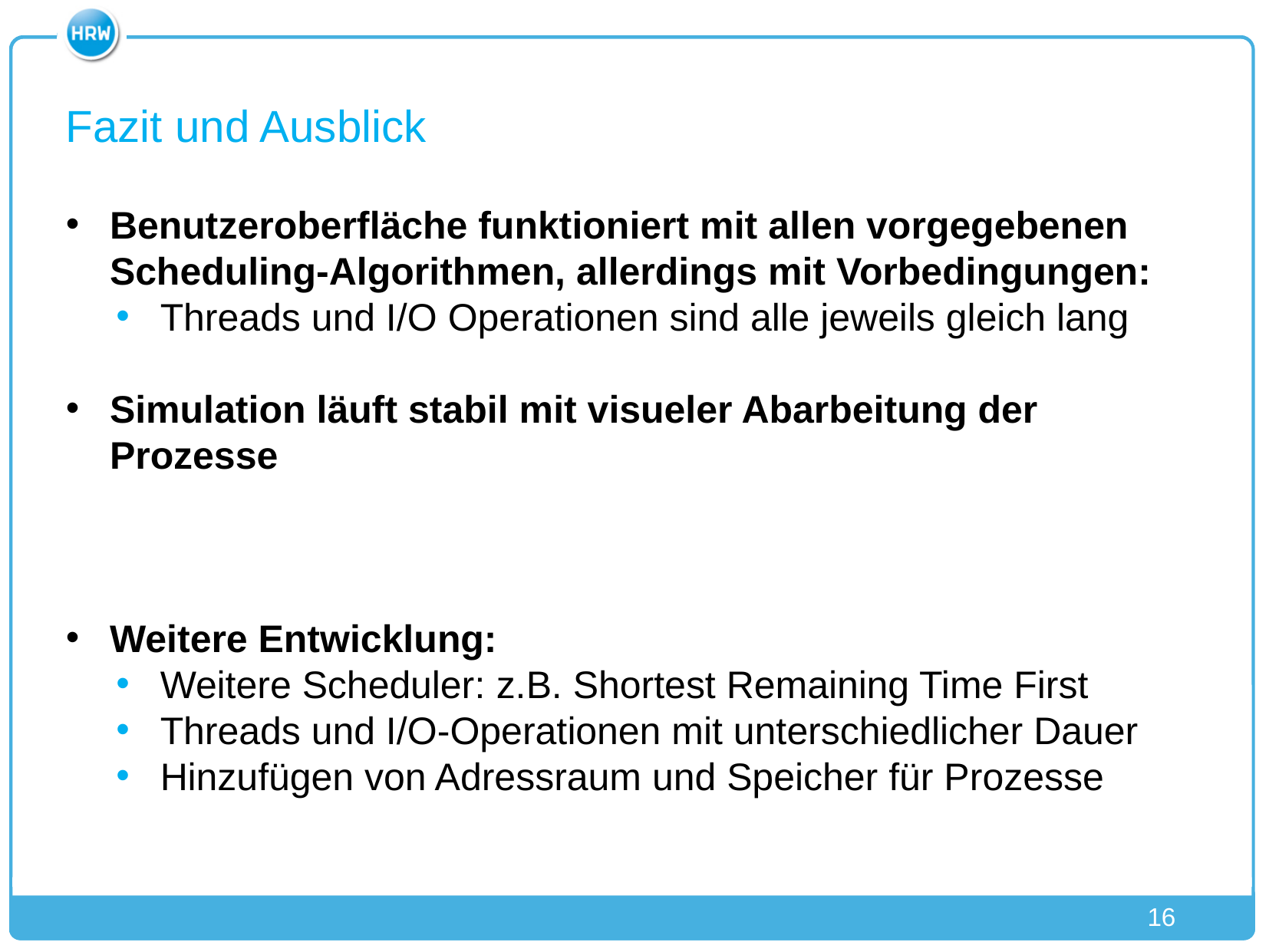

# Fazit und Ausblick
Benutzeroberfläche funktioniert mit allen vorgegebenen Scheduling-Algorithmen, allerdings mit Vorbedingungen:
Threads und I/O Operationen sind alle jeweils gleich lang

Simulation läuft stabil mit visueler Abarbeitung der Prozesse

Weitere Entwicklung:
Weitere Scheduler: z.B. Shortest Remaining Time First
Threads und I/O-Operationen mit unterschiedlicher Dauer
Hinzufügen von Adressraum und Speicher für Prozesse